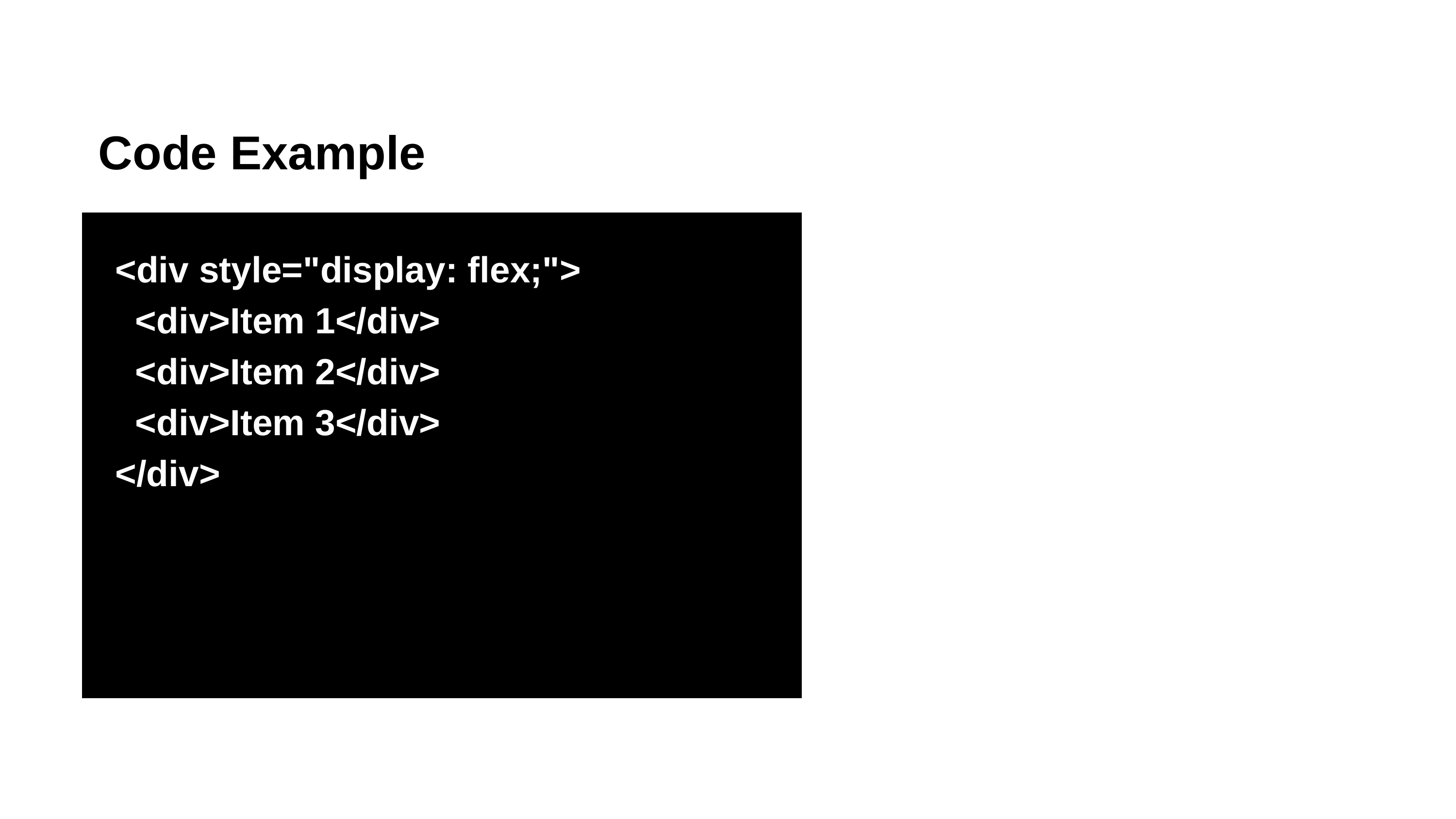

Code Example

<div style="display: flex;">
  <div>Item 1</div>
  <div>Item 2</div>
  <div>Item 3</div>
</div>